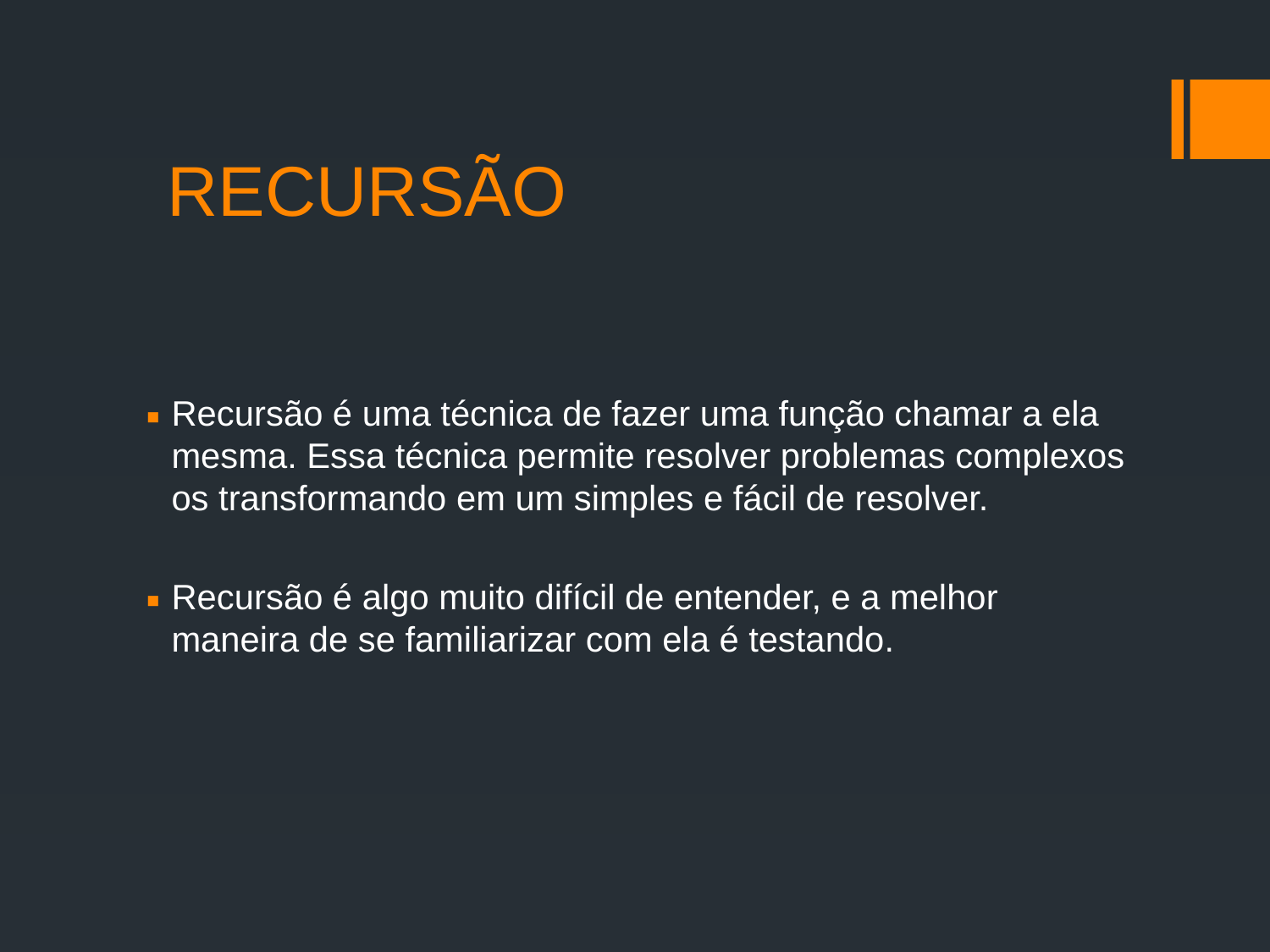

# RECURSÃO
Recursão é uma técnica de fazer uma função chamar a ela mesma. Essa técnica permite resolver problemas complexos os transformando em um simples e fácil de resolver.

Recursão é algo muito difícil de entender, e a melhor maneira de se familiarizar com ela é testando.